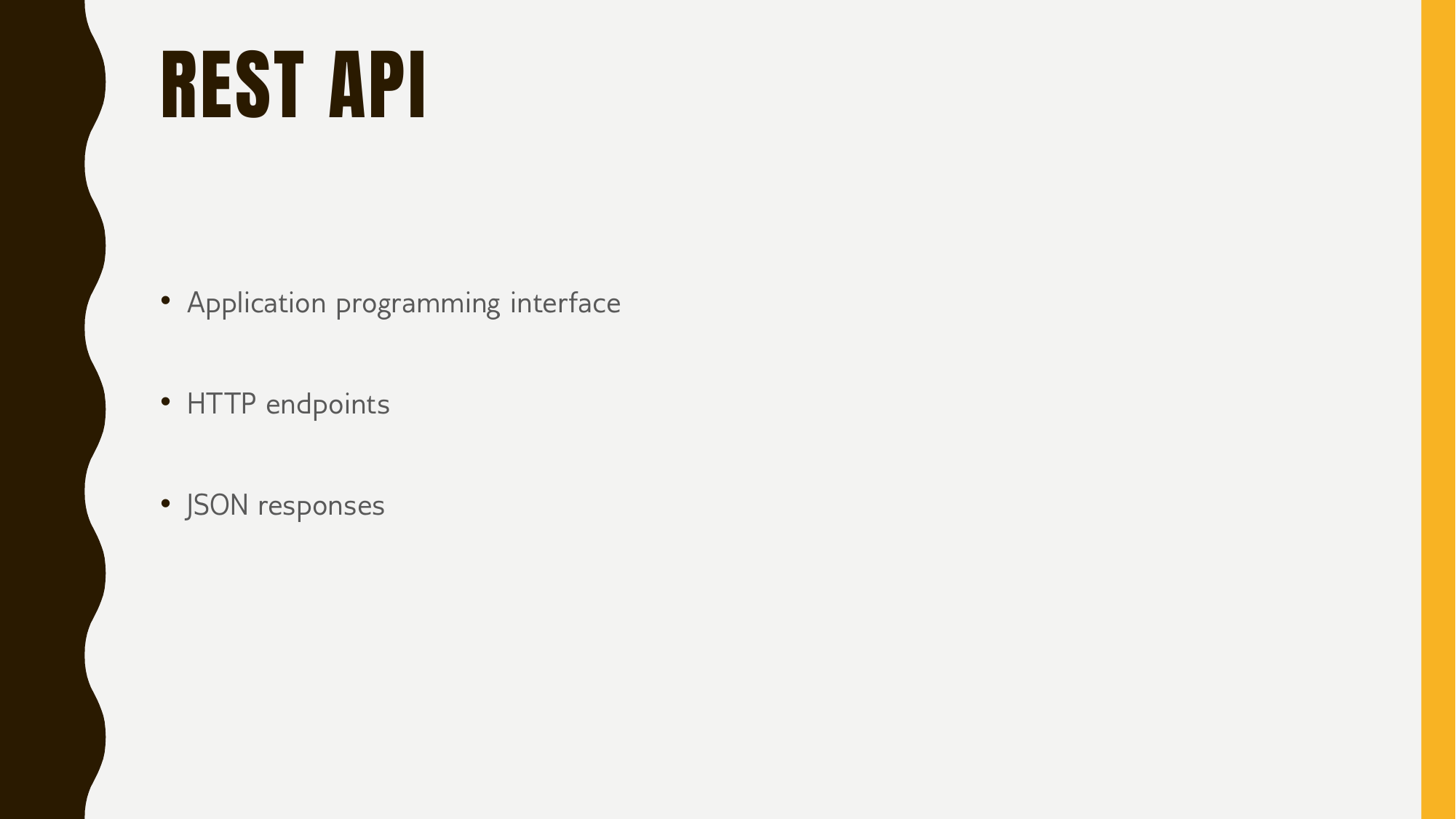

# Rest api
Application programming interface

HTTP endpoints

JSON responses